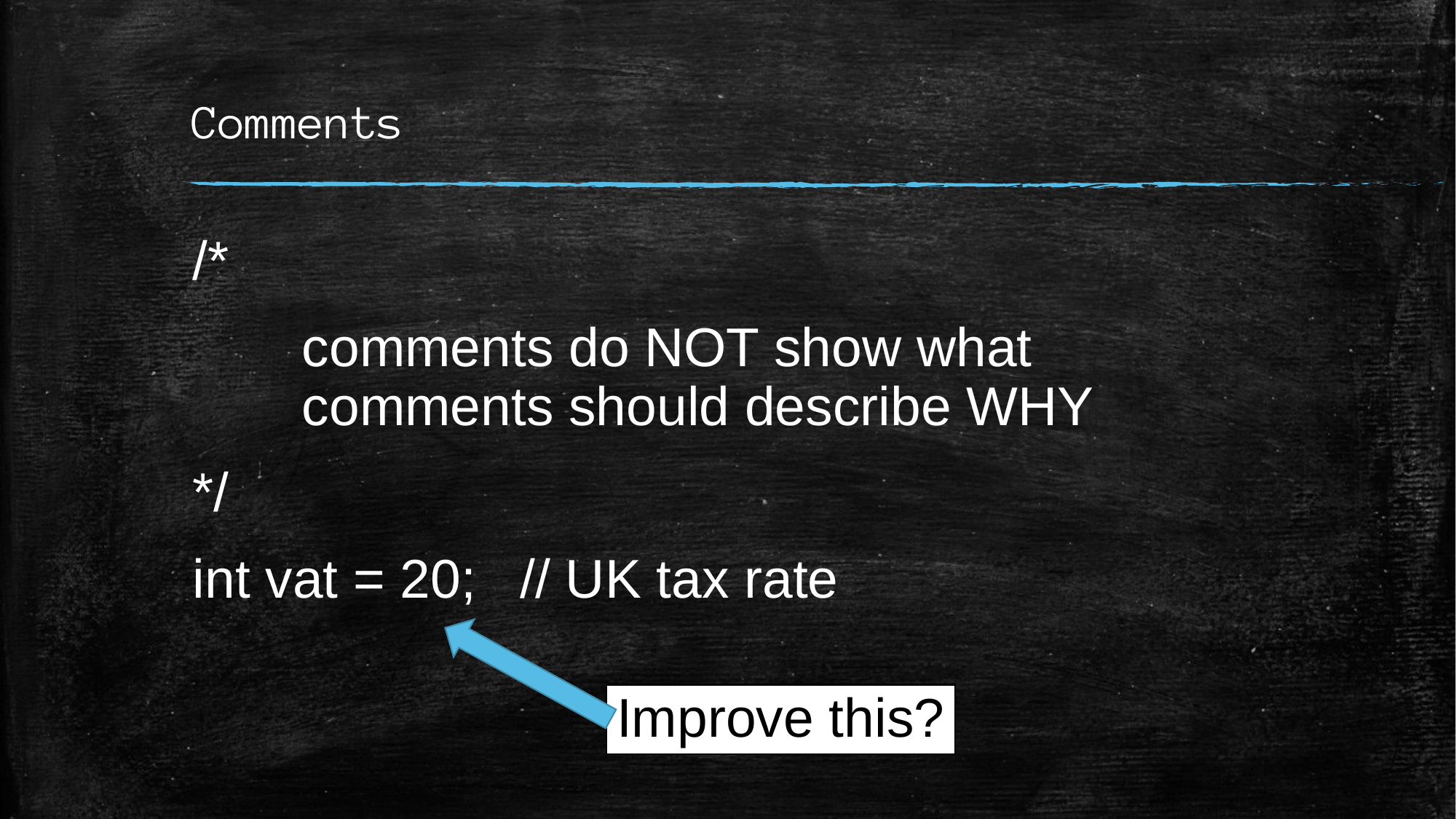

# Comments
/*
	comments do NOT show what
	comments should describe WHY
*/
int vat = 20;	// UK tax rate

Improve this?